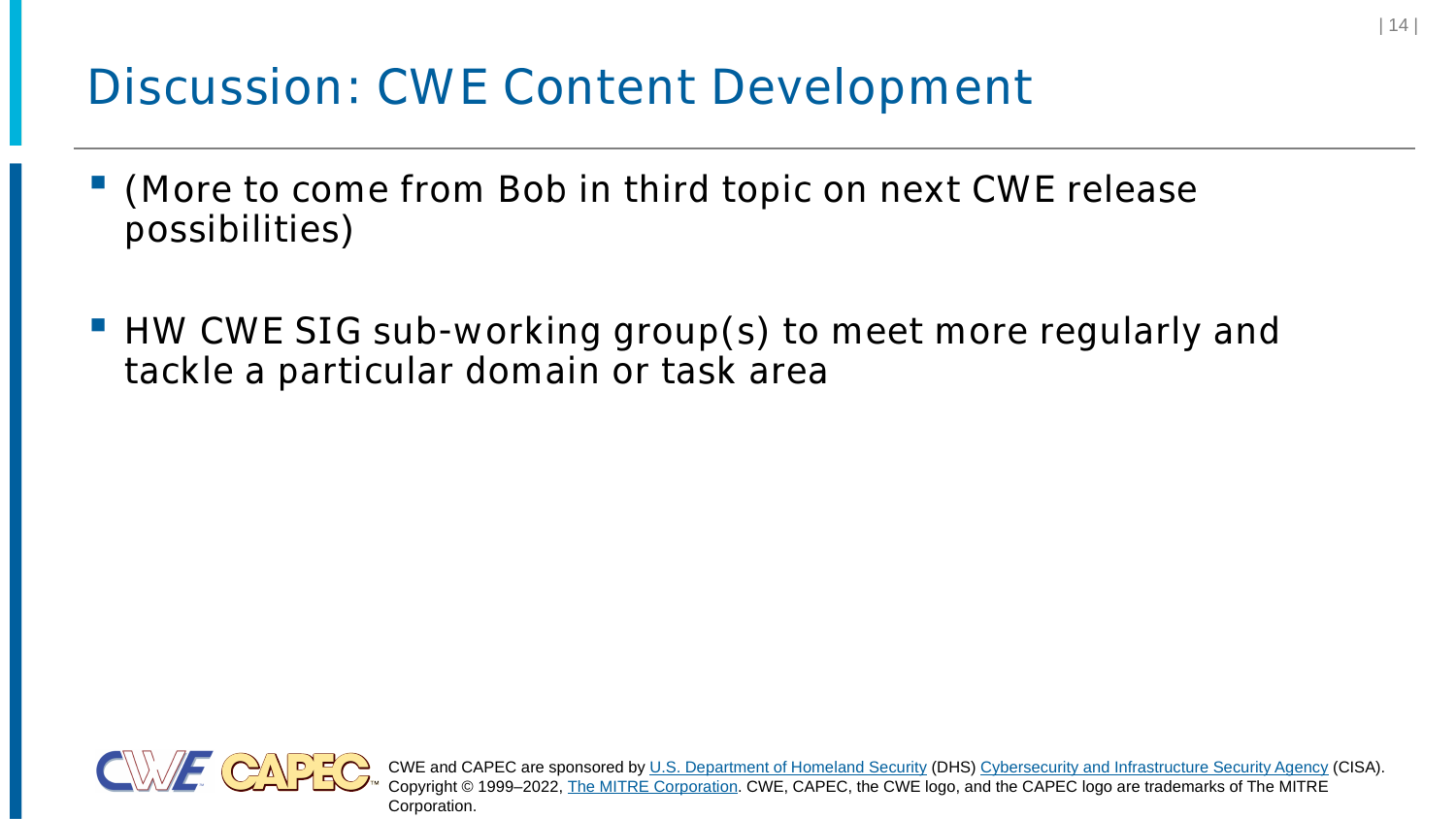

| 14 |
# Discussion: CWE Content Development
(More to come from Bob in third topic on next CWE release possibilities)

HW CWE SIG sub-working group(s) to meet more regularly and tackle a particular domain or task area